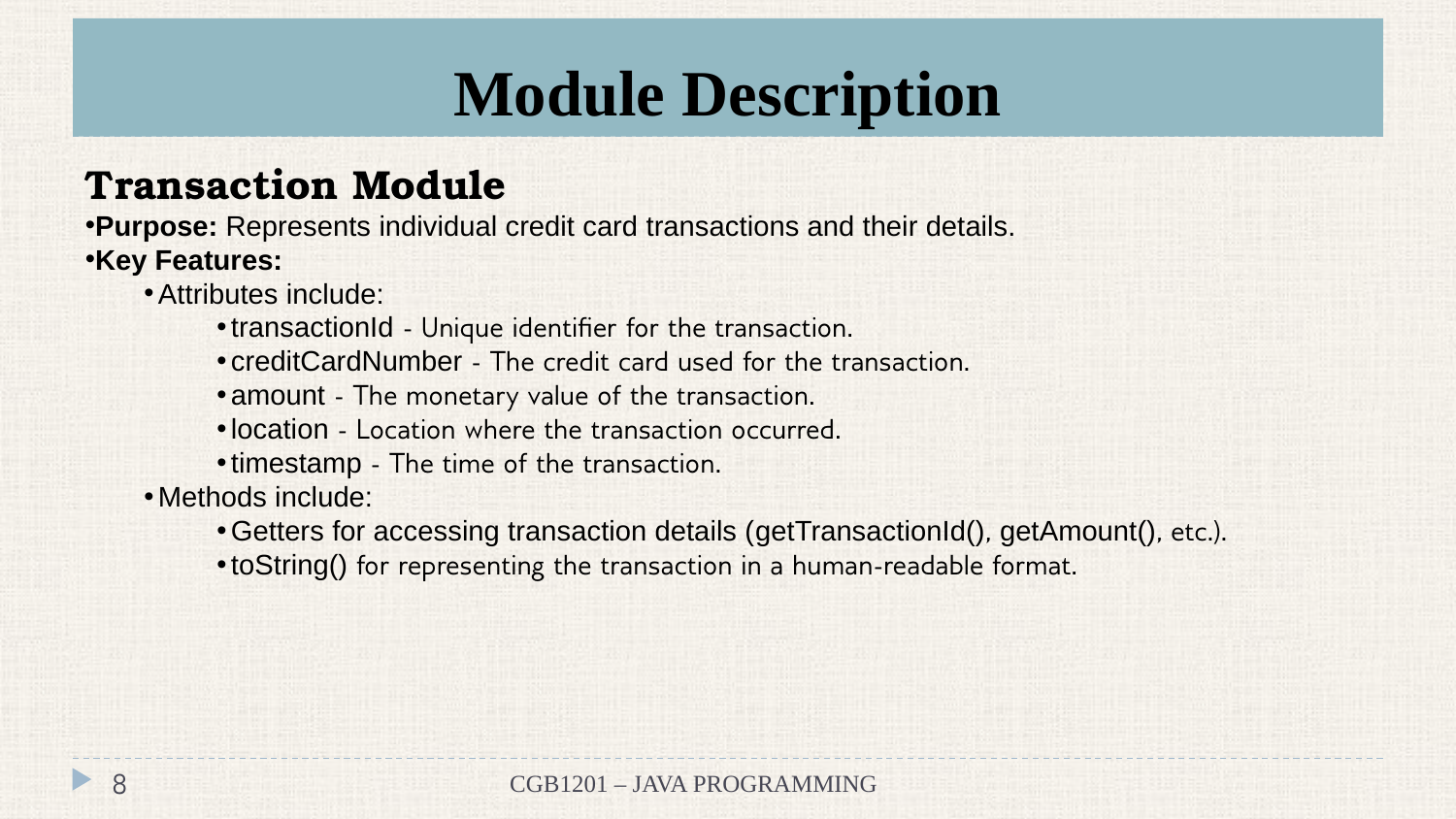

# Module Description
Transaction Module
Purpose: Represents individual credit card transactions and their details.
Key Features:
Attributes include:
transactionId - Unique identifier for the transaction.
creditCardNumber - The credit card used for the transaction.
amount - The monetary value of the transaction.
location - Location where the transaction occurred.
timestamp - The time of the transaction.
Methods include:
Getters for accessing transaction details (getTransactionId(), getAmount(), etc.).
toString() for representing the transaction in a human-readable format.

8
CGB1201 – JAVA PROGRAMMING